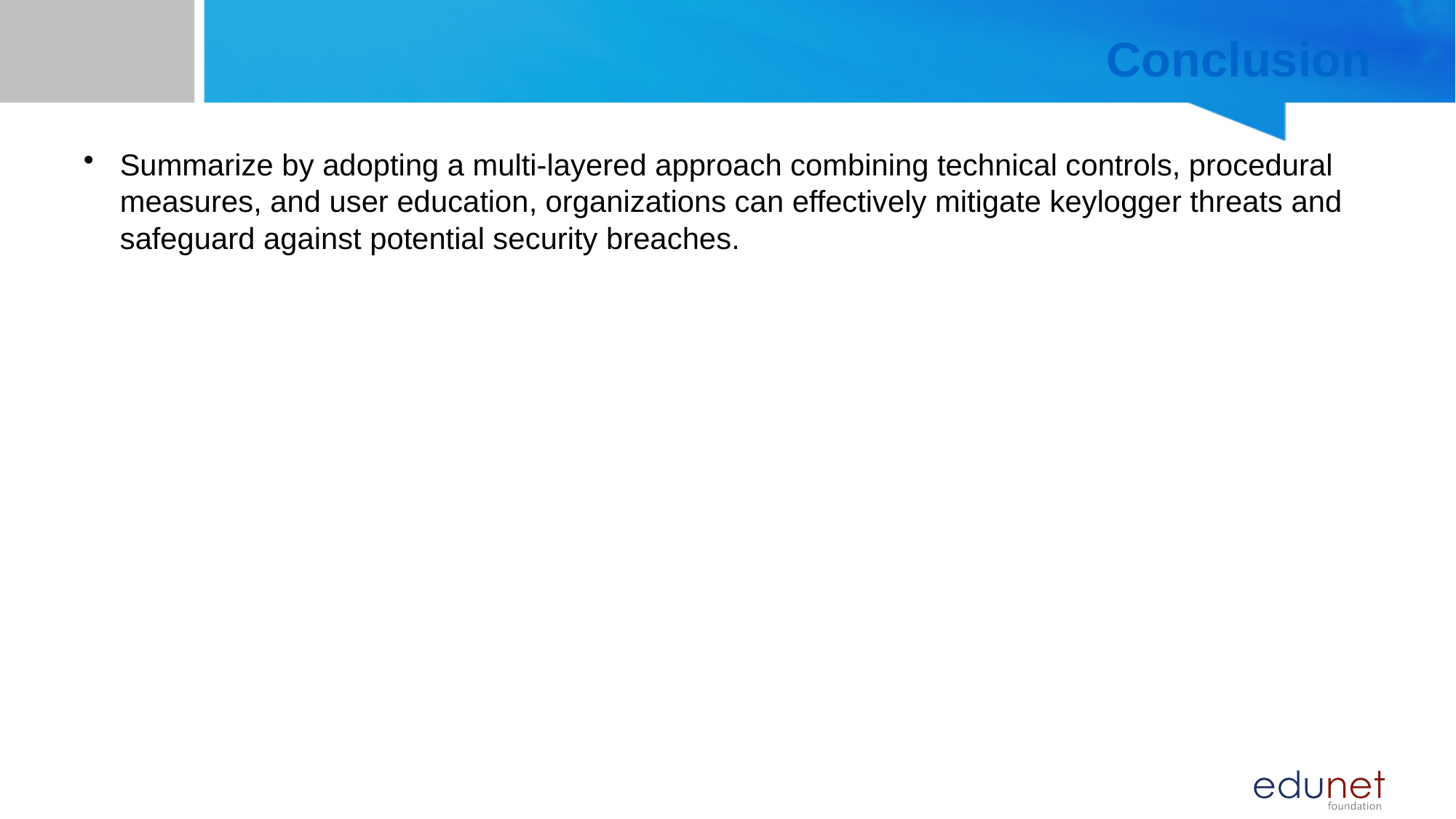

# Conclusion
Summarize by adopting a multi-layered approach combining technical controls, procedural measures, and user education, organizations can effectively mitigate keylogger threats and safeguard against potential security breaches.